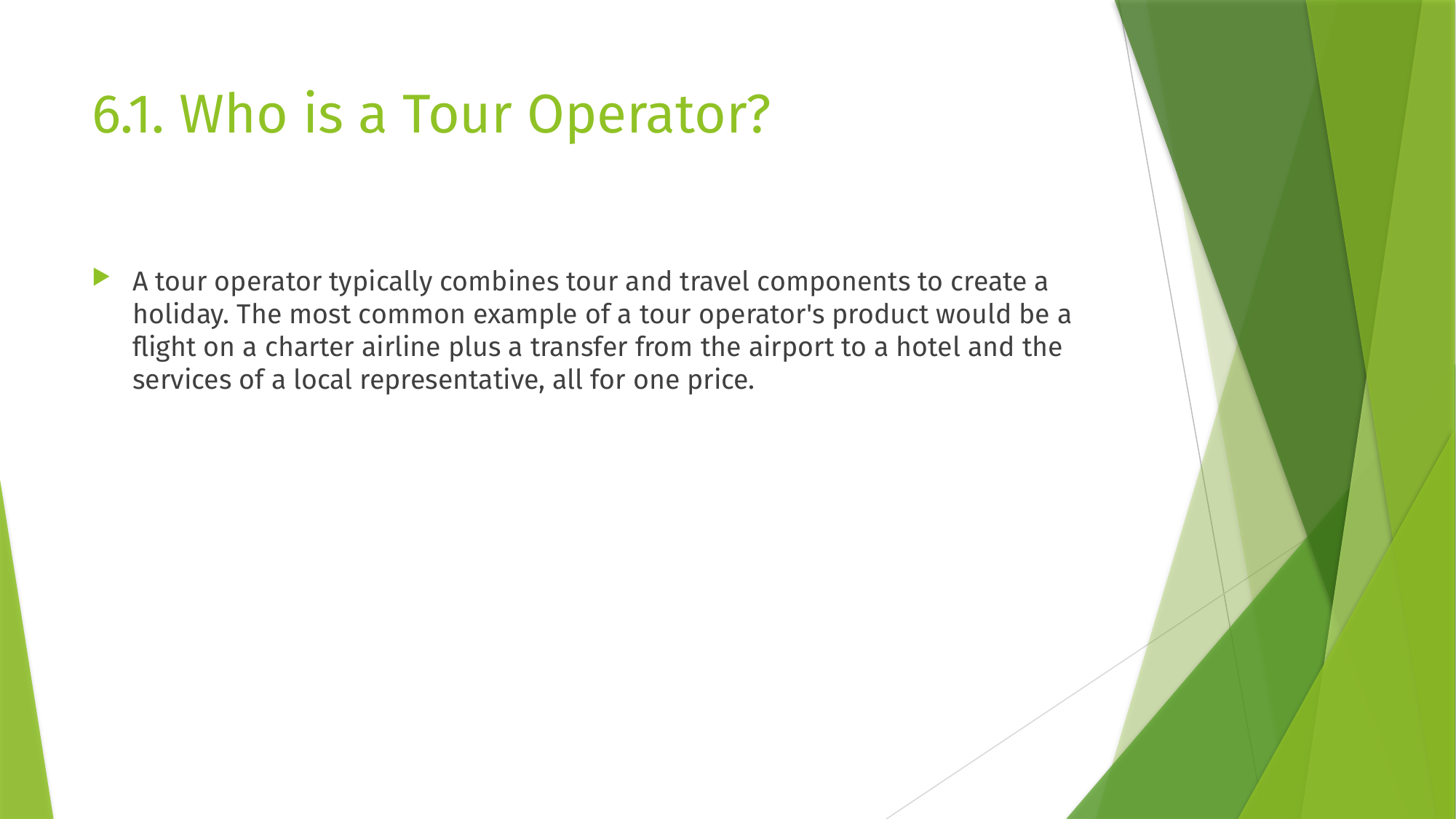

# 6.1. Who is a Tour Operator?
A tour operator typically combines tour and travel components to create a holiday. The most common example of a tour operator's product would be a flight on a charter airline plus a transfer from the airport to a hotel and the services of a local representative, all for one price.